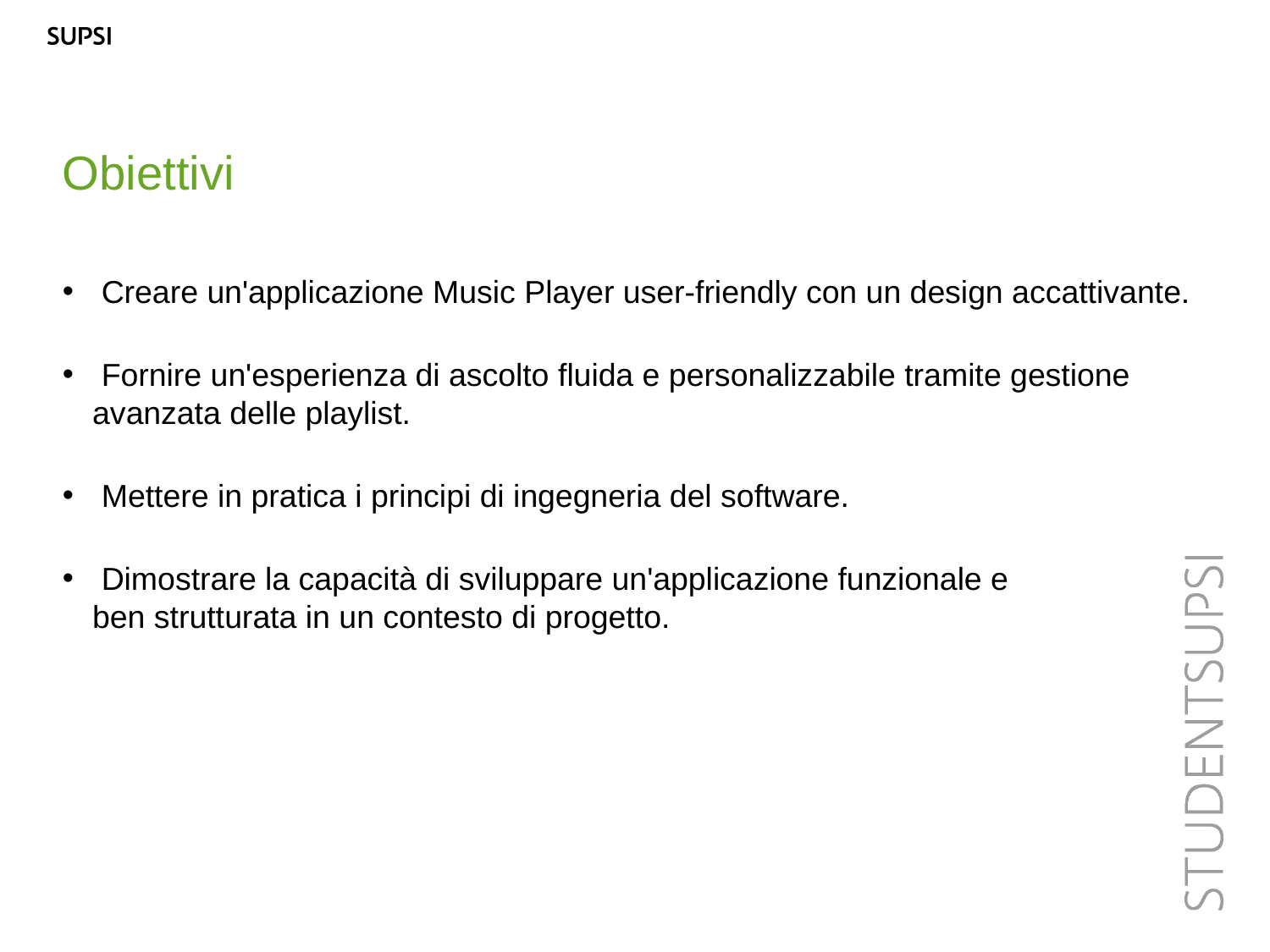

Obiettivi
 Creare un'applicazione Music Player user-friendly con un design accattivante.
 Fornire un'esperienza di ascolto fluida e personalizzabile tramite gestione avanzata delle playlist.
 Mettere in pratica i principi di ingegneria del software.
 Dimostrare la capacità di sviluppare un'applicazione funzionale e ben strutturata in un contesto di progetto.